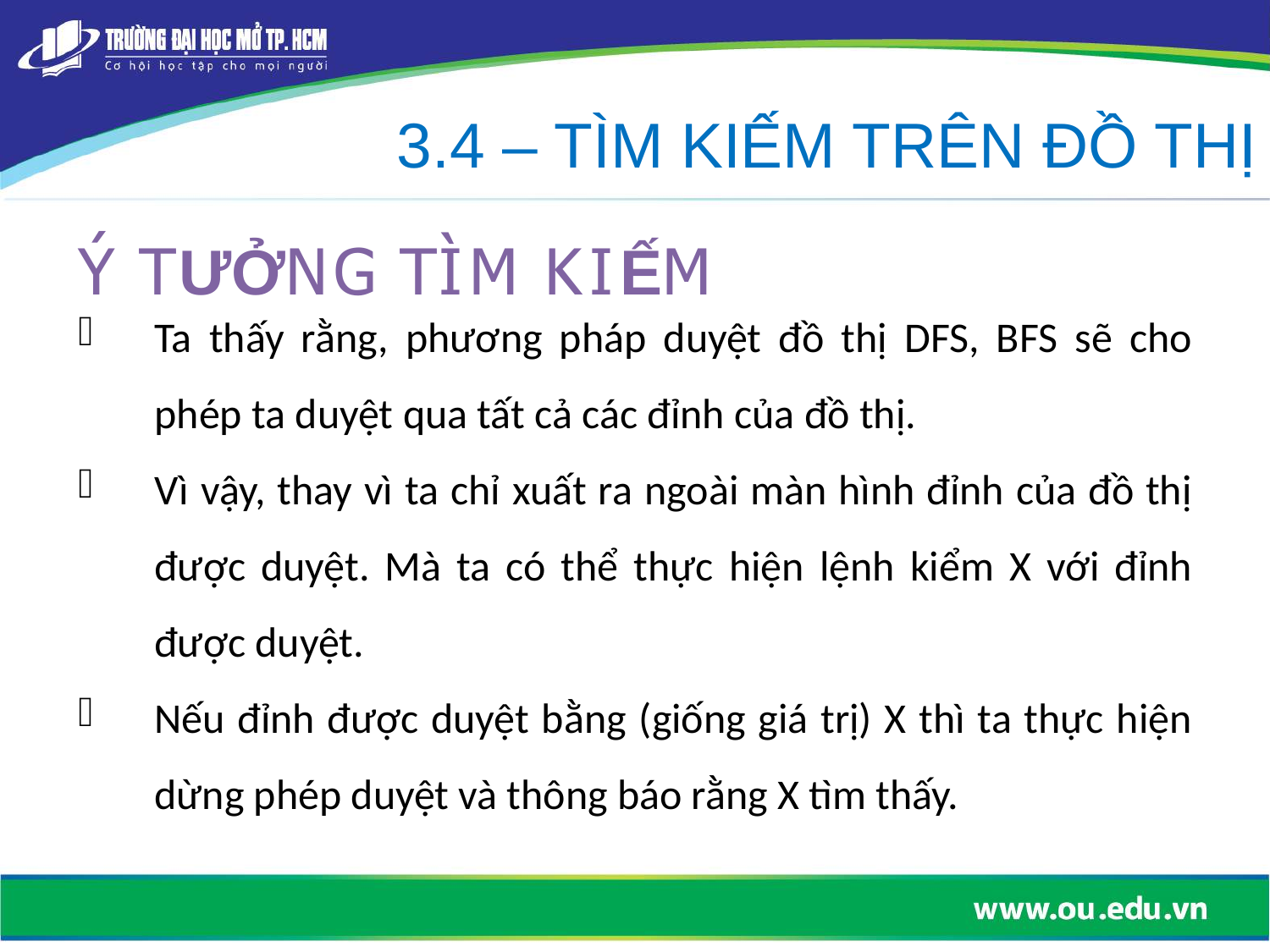

3.4 – TÌM KIẾM TRÊN ĐỒ THỊ
# Ý TƯỞNG TÌM KIẾM
Ta thấy rằng, phương pháp duyệt đồ thị DFS, BFS sẽ cho phép ta duyệt qua tất cả các đỉnh của đồ thị.
Vì vậy, thay vì ta chỉ xuất ra ngoài màn hình đỉnh của đồ thị được duyệt. Mà ta có thể thực hiện lệnh kiểm X với đỉnh được duyệt.
Nếu đỉnh được duyệt bằng (giống giá trị) X thì ta thực hiện dừng phép duyệt và thông báo rằng X tìm thấy.